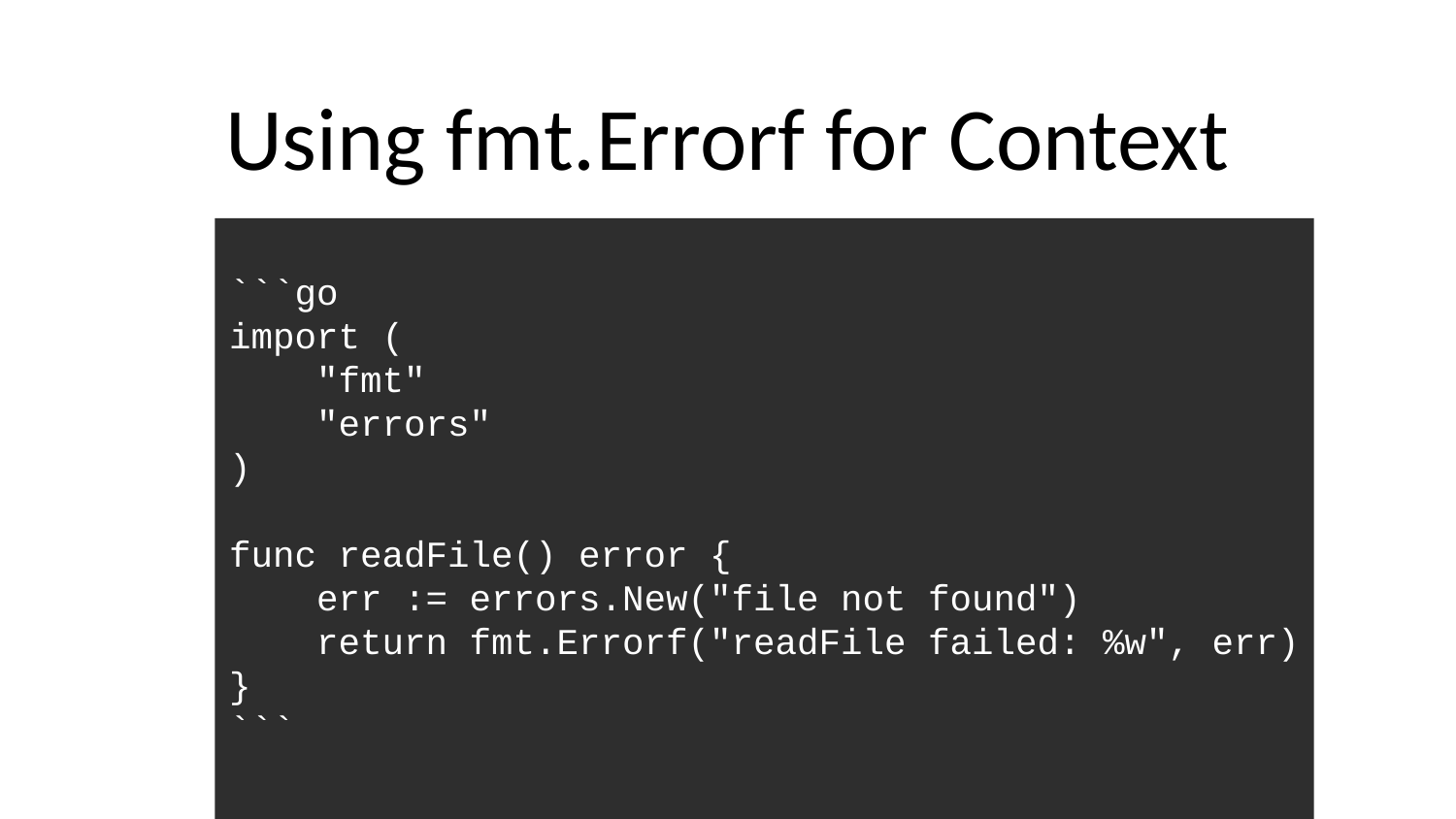

# Using fmt.Errorf for Context

```go
import (
    "fmt"
    "errors"
)
func readFile() error {
    err := errors.New("file not found")
    return fmt.Errorf("readFile failed: %w", err)
}
```